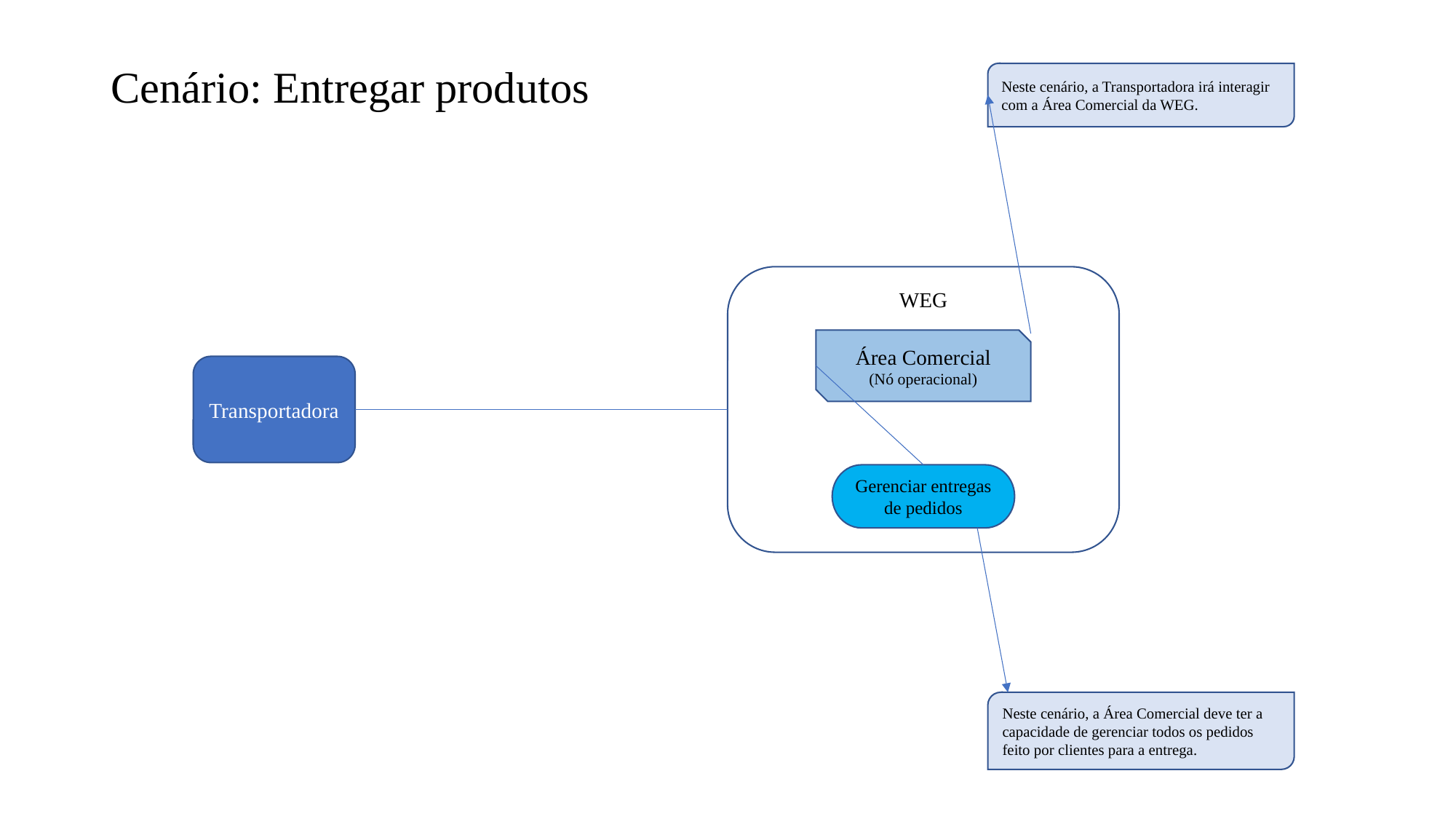

# Cenário: Entregar produtos
Neste cenário, a Transportadora irá interagir com a Área Comercial da WEG.
WEG
Área Comercial
(Nó operacional)
Transportadora
Gerenciar entregas de pedidos
Neste cenário, a Área Comercial deve ter a capacidade de gerenciar todos os pedidos feito por clientes para a entrega.